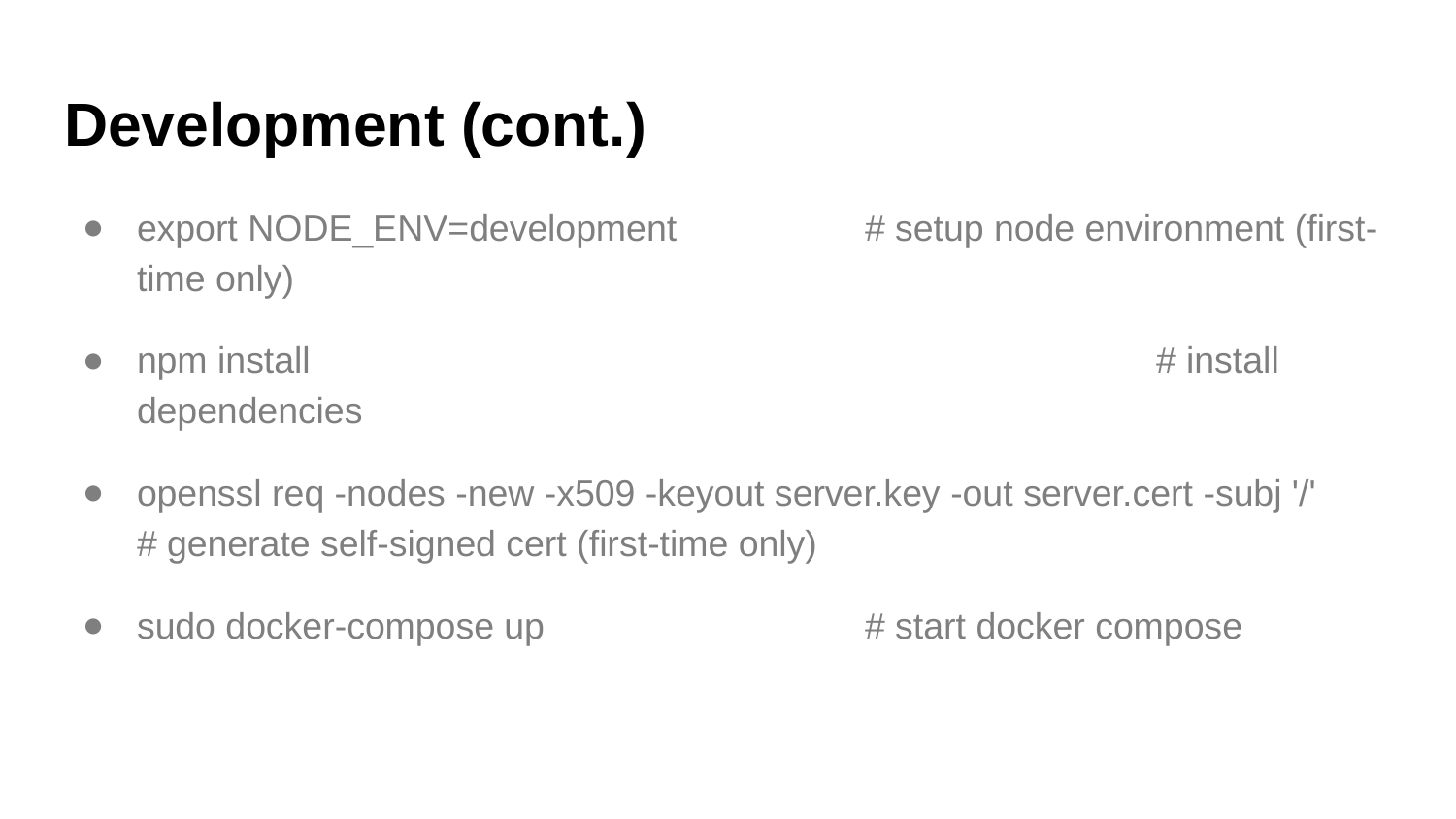

# Development (cont.)
export NODE_ENV=development		# setup node environment (first-time only)
npm install						# install dependencies
openssl req -nodes -new -x509 -keyout server.key -out server.cert -subj '/'
# generate self-signed cert (first-time only)
sudo docker-compose up			# start docker compose